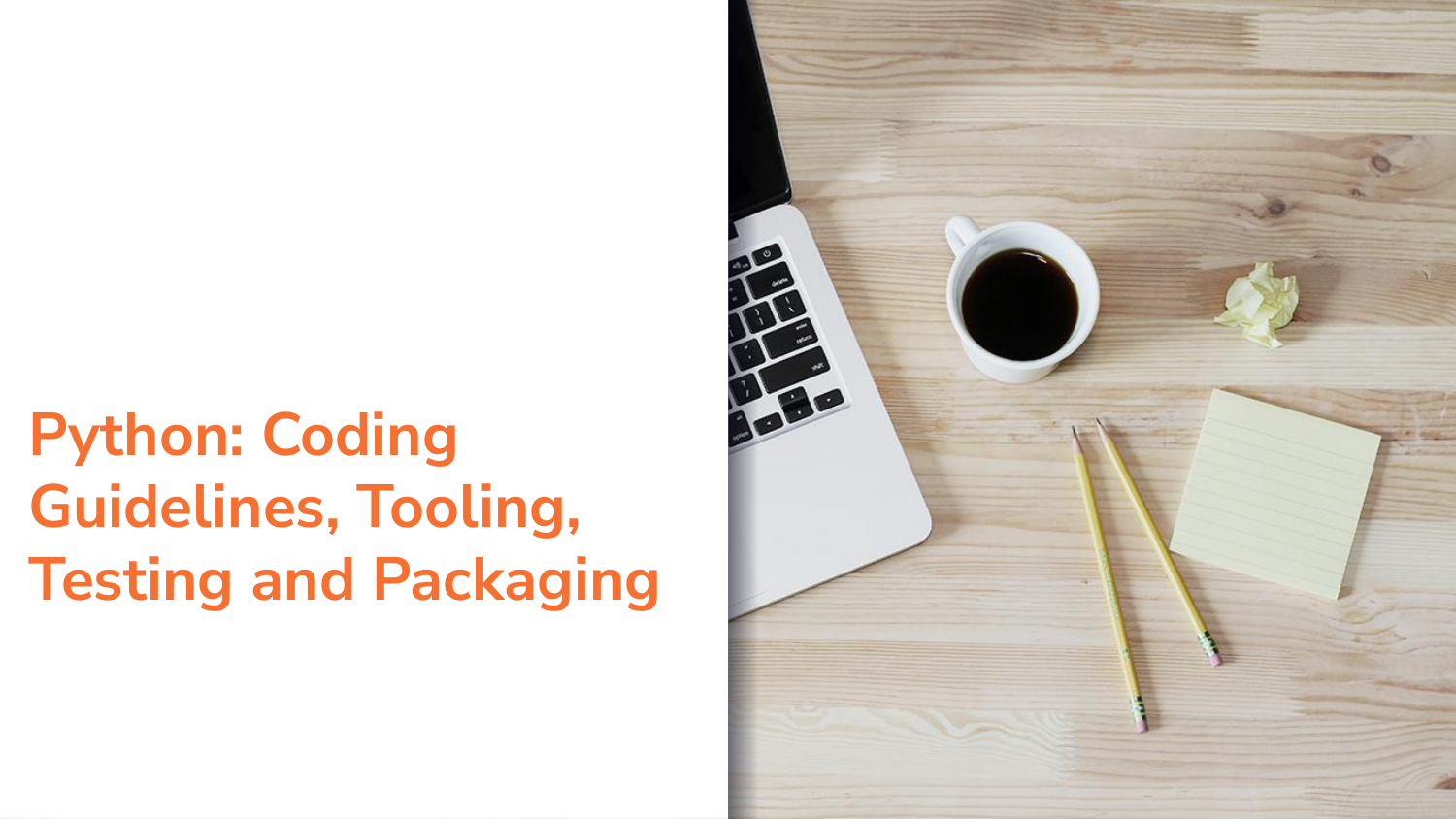

# Python: Coding Guidelines, Tooling, Testing and Packaging